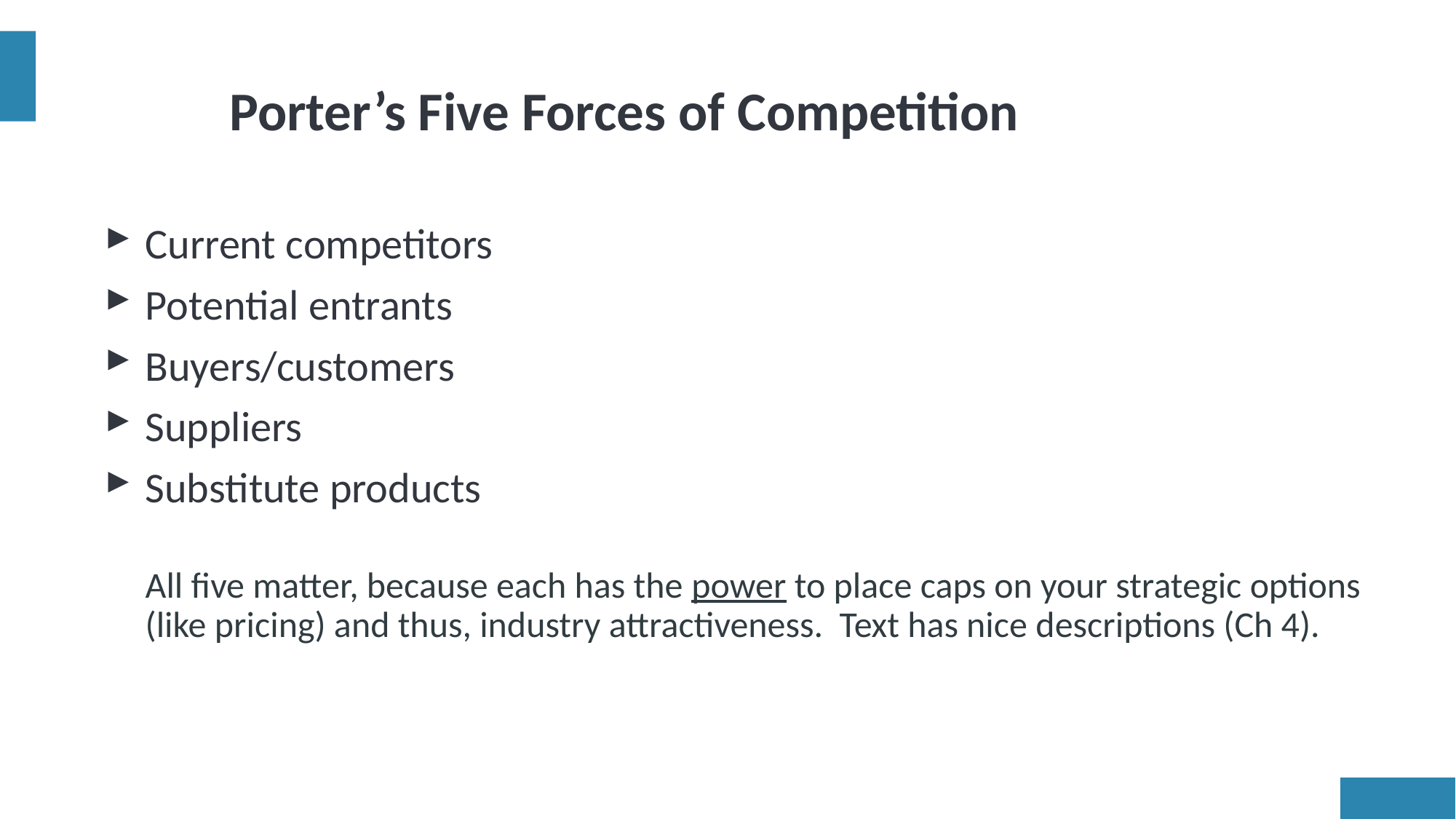

Porter’s Five Forces of Competition
Current competitors
Potential entrants
Buyers/customers
Suppliers
Substitute products

All five matter, because each has the power to place caps on your strategic options (like pricing) and thus, industry attractiveness.  Text has nice descriptions (Ch 4).